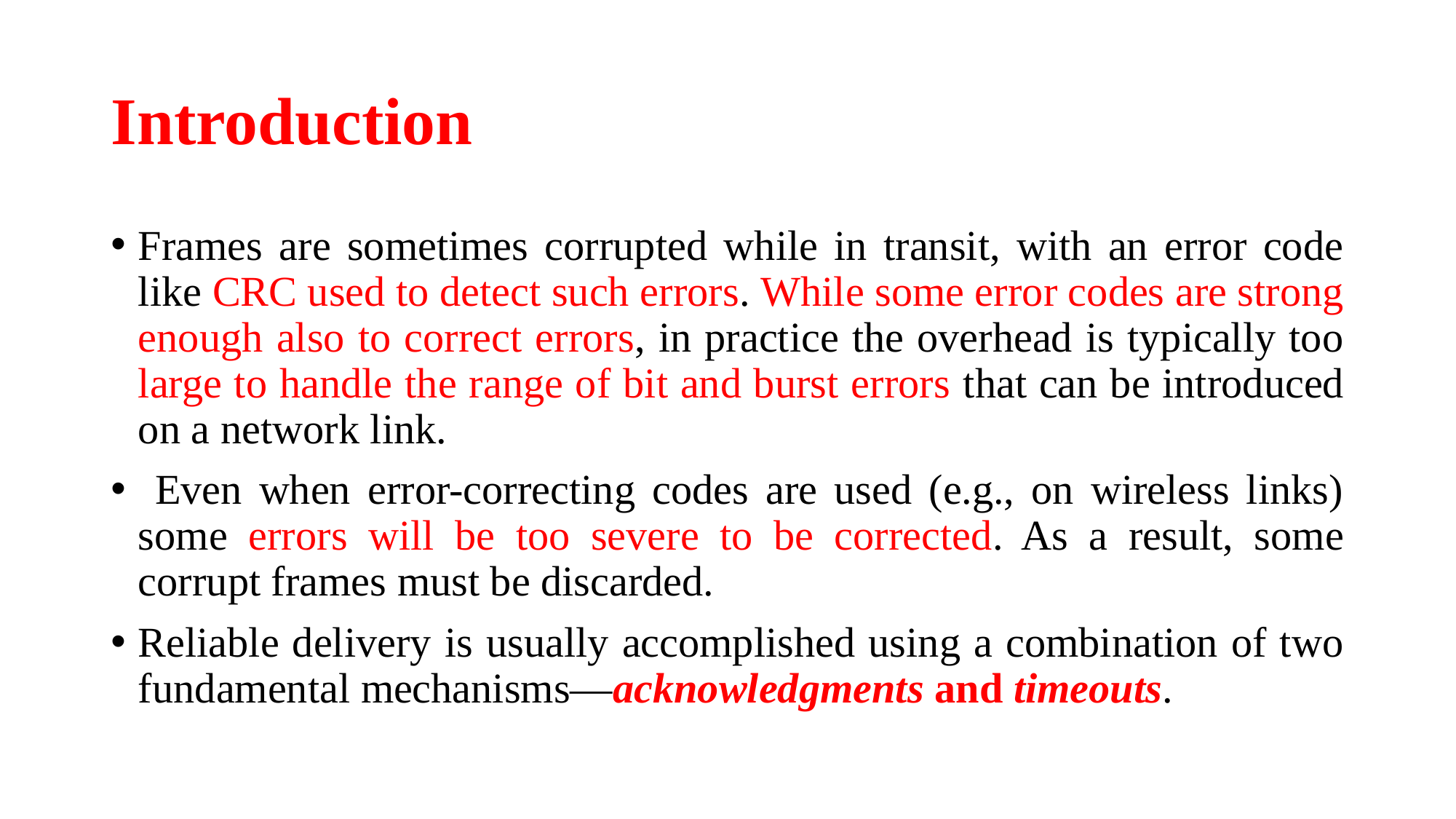

# Introduction
Frames are sometimes corrupted while in transit, with an error code like CRC used to detect such errors. While some error codes are strong enough also to correct errors, in practice the overhead is typically too large to handle the range of bit and burst errors that can be introduced on a network link.
 Even when error-correcting codes are used (e.g., on wireless links) some errors will be too severe to be corrected. As a result, some corrupt frames must be discarded.
Reliable delivery is usually accomplished using a combination of two fundamental mechanisms—acknowledgments and timeouts.